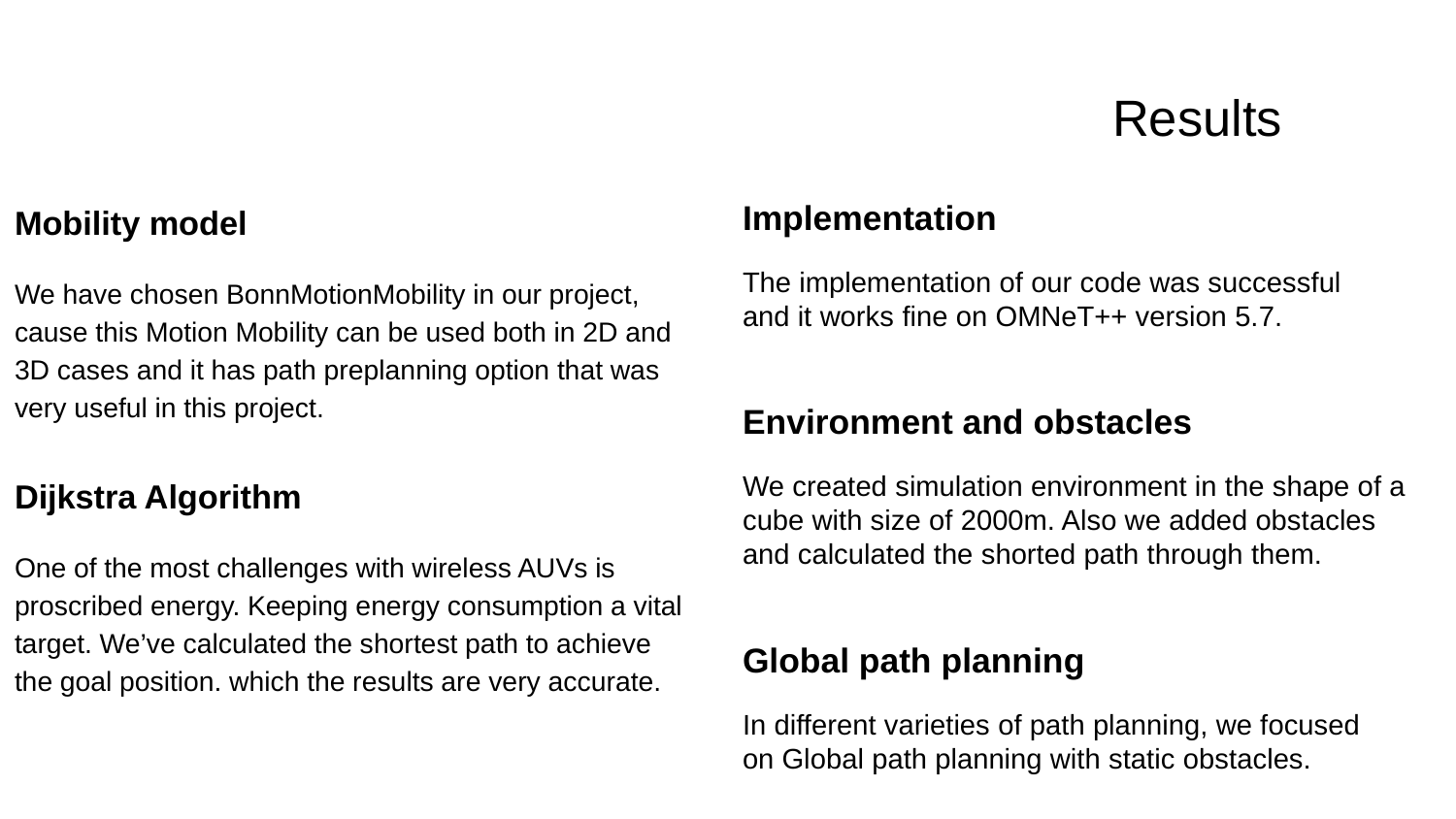

# Results
Mobility model

We have chosen BonnMotionMobility in our project, cause this Motion Mobility can be used both in 2D and 3D cases and it has path preplanning option that was very useful in this project.

Dijkstra Algorithm

One of the most challenges with wireless AUVs is proscribed energy. Keeping energy consumption a vital target. We’ve calculated the shortest path to achieve the goal position. which the results are very accurate.
Implementation

The implementation of our code was successful
and it works fine on OMNeT++ version 5.7.

Environment and obstacles

We created simulation environment in the shape of a
cube with size of 2000m. Also we added obstacles
and calculated the shorted path through them.

Global path planning

In different varieties of path planning, we focused
on Global path planning with static obstacles.